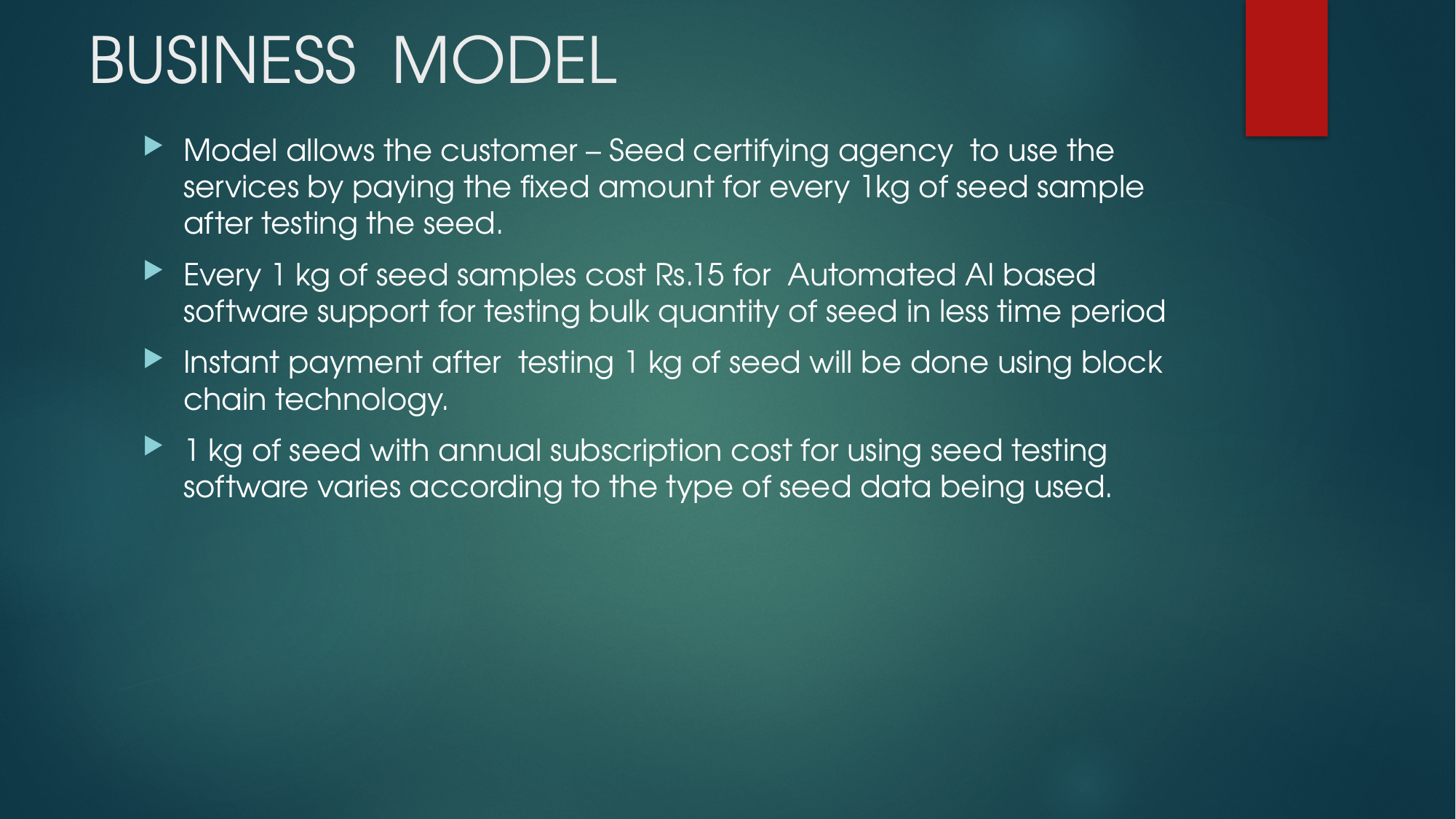

# BUSINESS  MODEL
Model allows the customer – Seed certifying agency  to use the services by paying the fixed amount for every 1kg of seed sample  after testing the seed.
Every 1 kg of seed samples cost Rs.15 for  Automated AI based software support for testing bulk quantity of seed in less time period
Instant payment after  testing 1 kg of seed will be done using block chain technology.
1 kg of seed with annual subscription cost for using seed testing software varies according to the type of seed data being used.